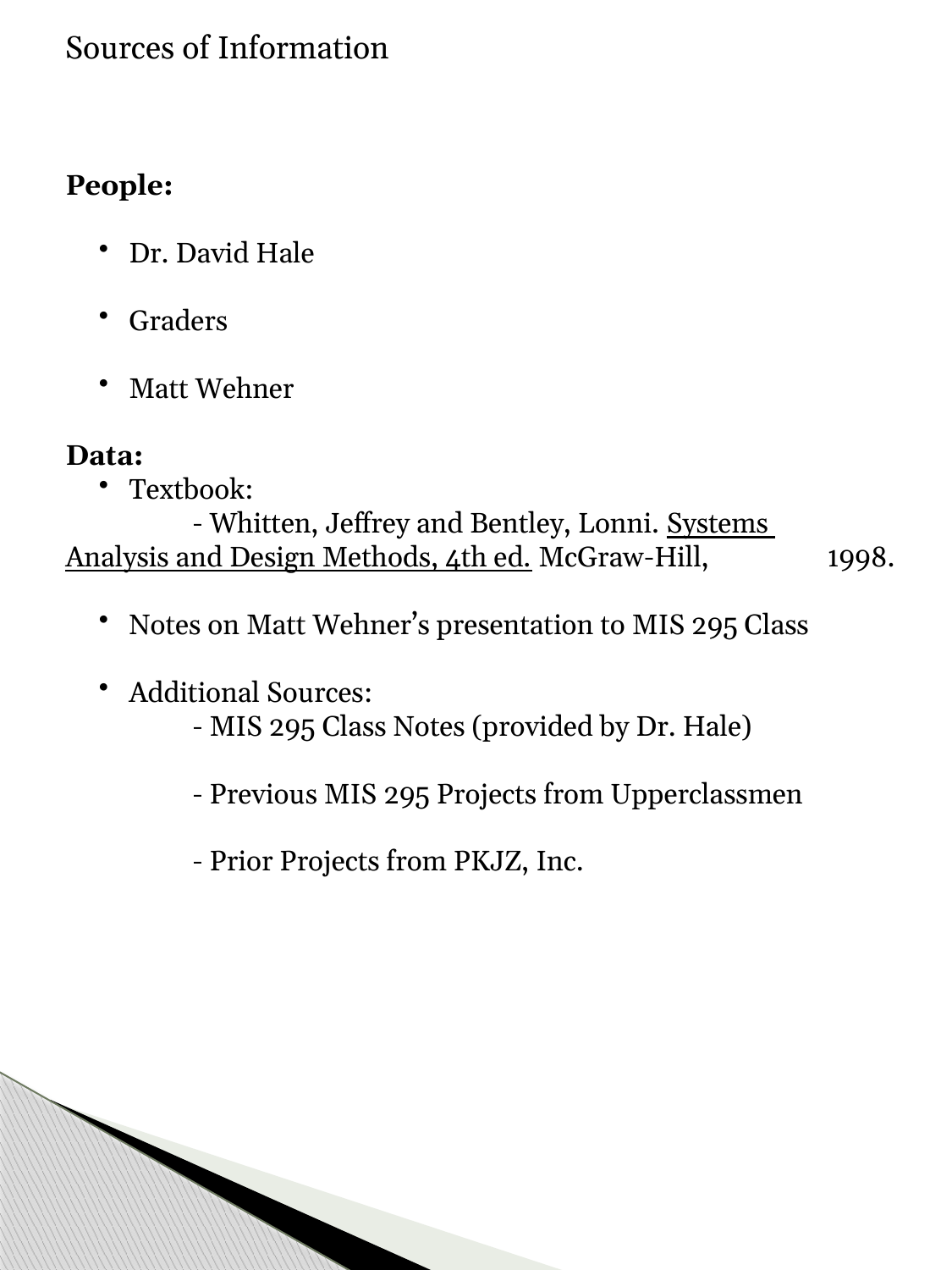

Sources of Information
People:
Dr. David Hale
Graders
Matt Wehner
Data:
Textbook:
	- Whitten, Jeffrey and Bentley, Lonni. Systems 	Analysis and Design Methods, 4th ed. McGraw-Hill, 	1998.

Notes on Matt Wehner’s presentation to MIS 295 Class

Additional Sources:
	- MIS 295 Class Notes (provided by Dr. Hale)

	- Previous MIS 295 Projects from Upperclassmen

	- Prior Projects from PKJZ, Inc.